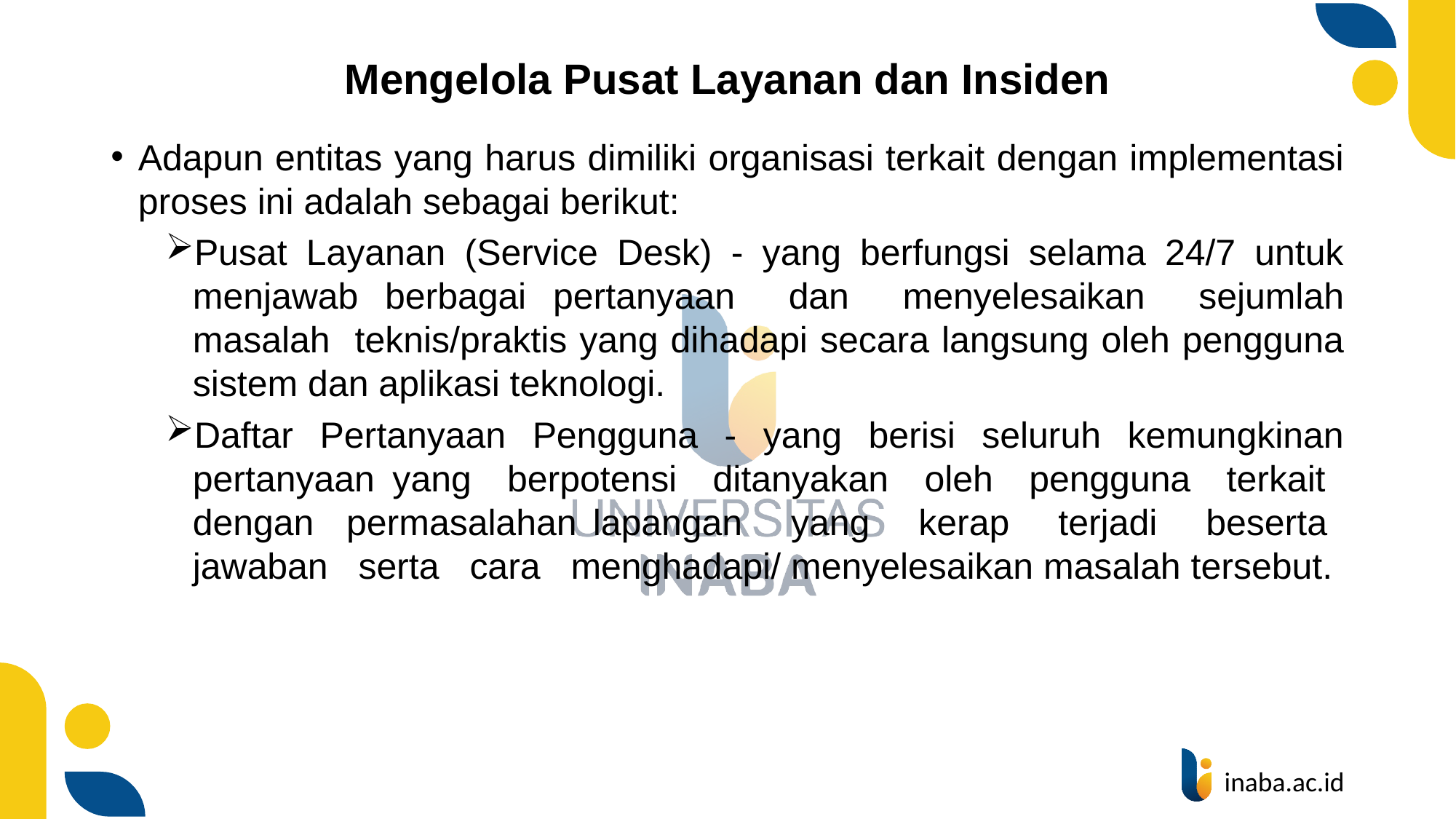

# Mengelola Pusat Layanan dan Insiden
Adapun entitas yang harus dimiliki organisasi terkait dengan implementasi proses ini adalah sebagai berikut:
Pusat Layanan (Service Desk) - yang berfungsi selama 24/7 untuk menjawab berbagai pertanyaan  dan  menyelesaikan  sejumlah masalah  teknis/praktis yang dihadapi secara langsung oleh pengguna sistem dan aplikasi teknologi.
Daftar Pertanyaan Pengguna - yang berisi seluruh kemungkinan pertanyaan yang  berpotensi  ditanyakan  oleh  pengguna  terkait  dengan  permasalahan lapangan   yang   kerap   terjadi   beserta  jawaban   serta   cara   menghadapi/ menyelesaikan masalah tersebut.